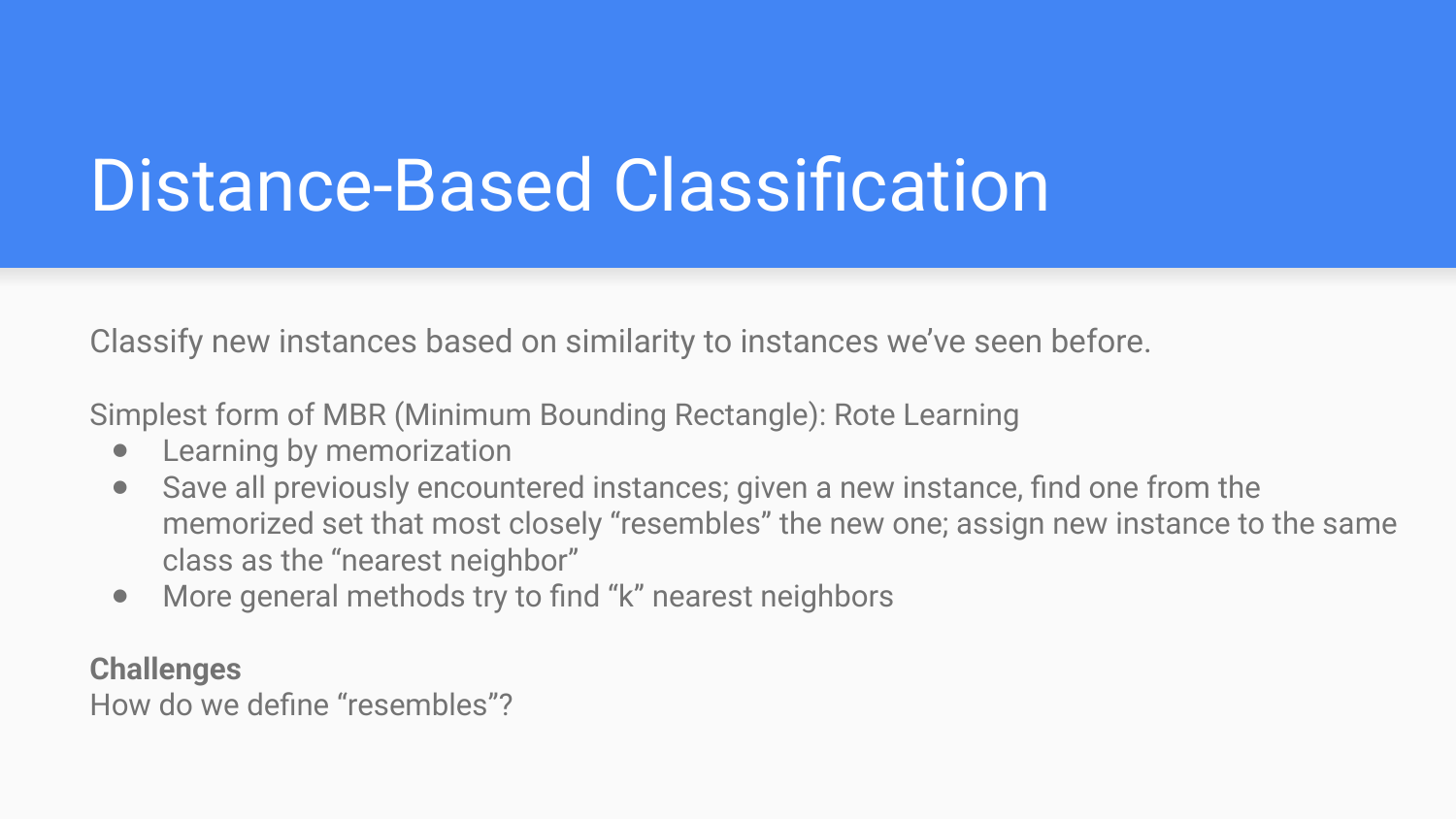

# Distance-Based Classification
Classify new instances based on similarity to instances we’ve seen before.

Simplest form of MBR (Minimum Bounding Rectangle): Rote Learning
Learning by memorization
Save all previously encountered instances; given a new instance, find one from the memorized set that most closely “resembles” the new one; assign new instance to the same class as the “nearest neighbor”
More general methods try to find “k” nearest neighbors

Challenges
How do we define “resembles”?